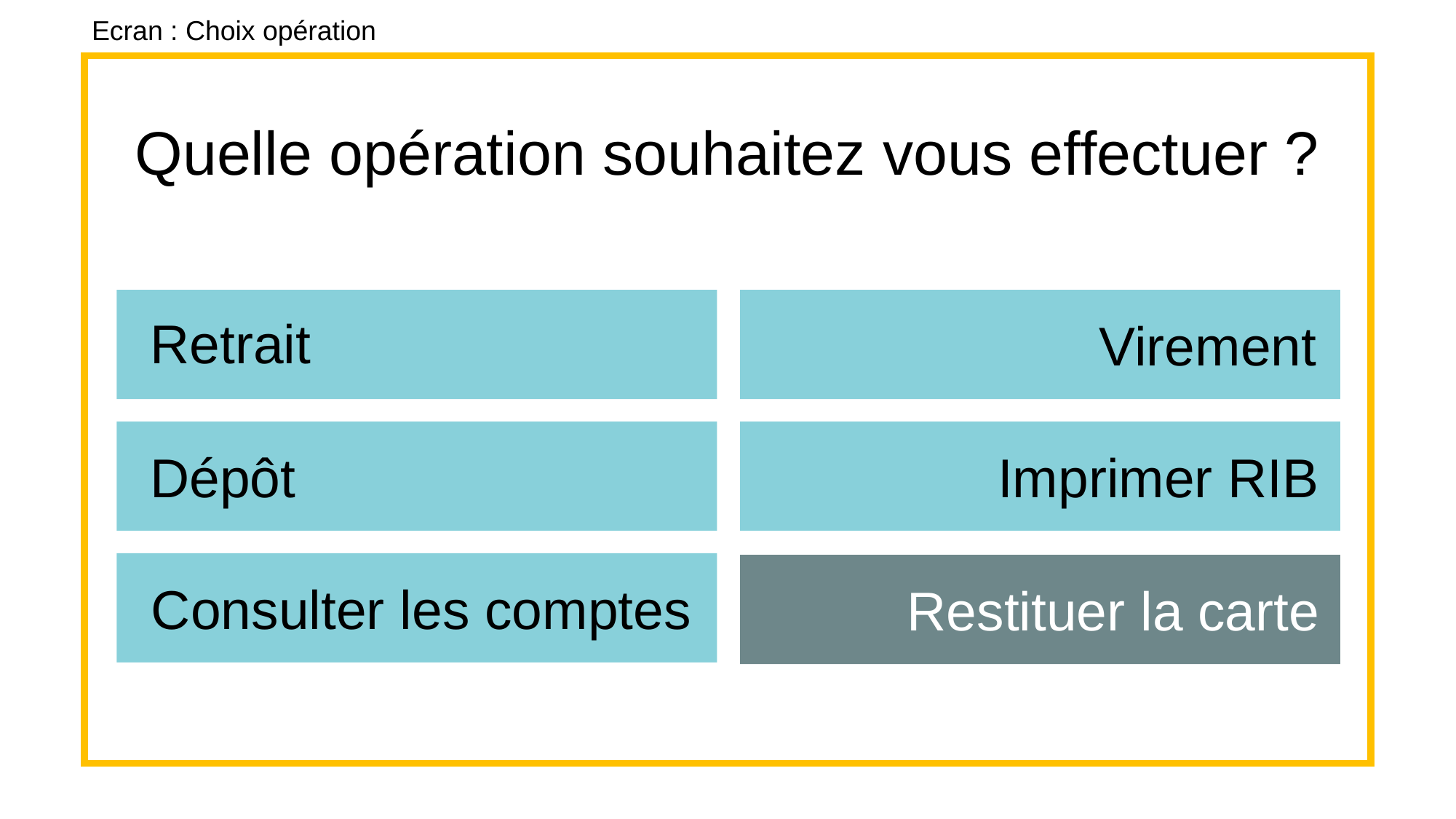

Ecran : Choix opération

# Quelle opération souhaitez vous effectuer ?

Retrait
Virement

Imprimer RIB
Dépôt

Consulter les comptes
Restituer la carte